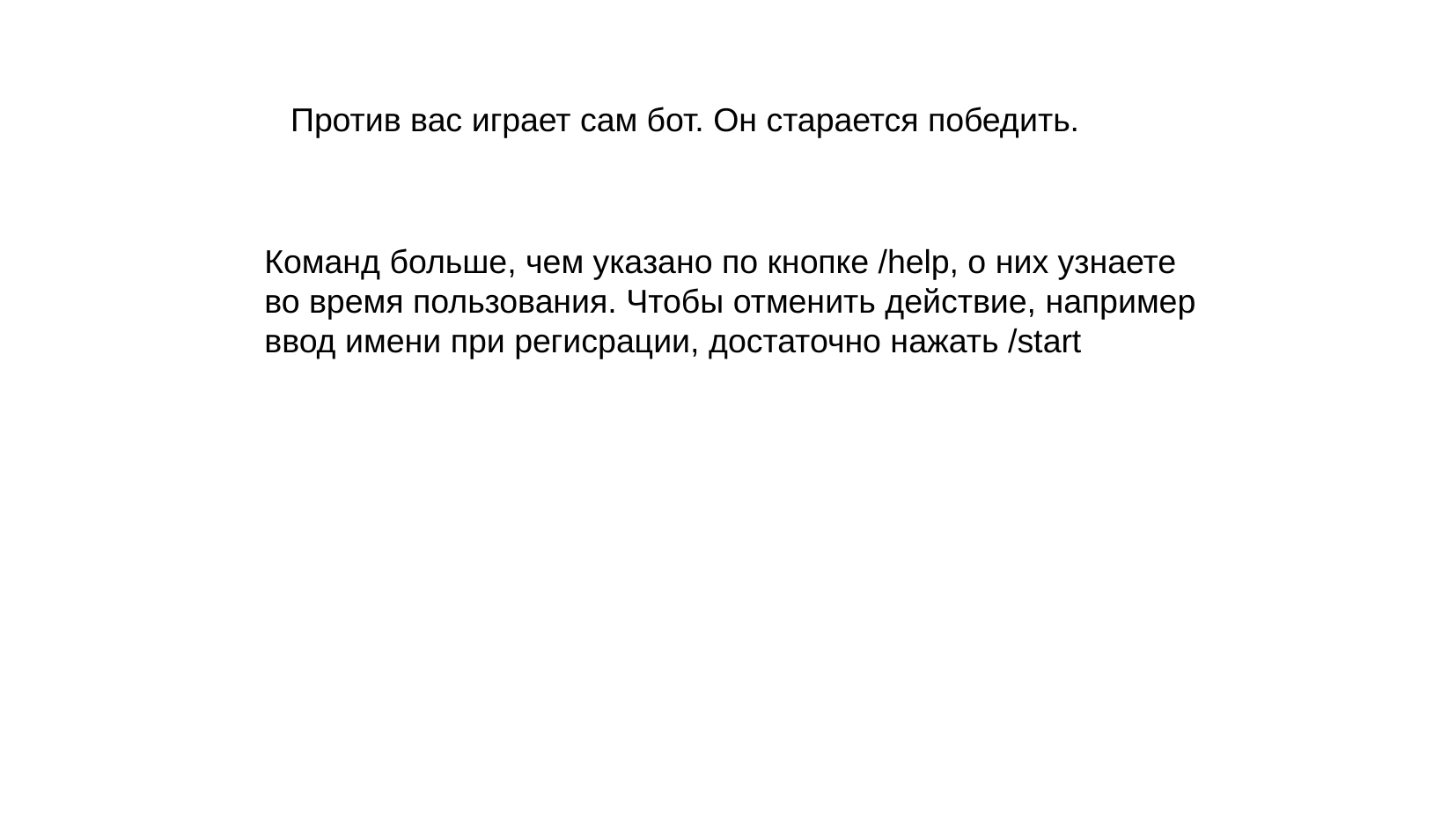

Против вас играет сам бот. Он старается победить.
Команд больше, чем указано по кнопке /help, о них узнаете во время пользования. Чтобы отменить действие, например ввод имени при регисрации, достаточно нажать /start